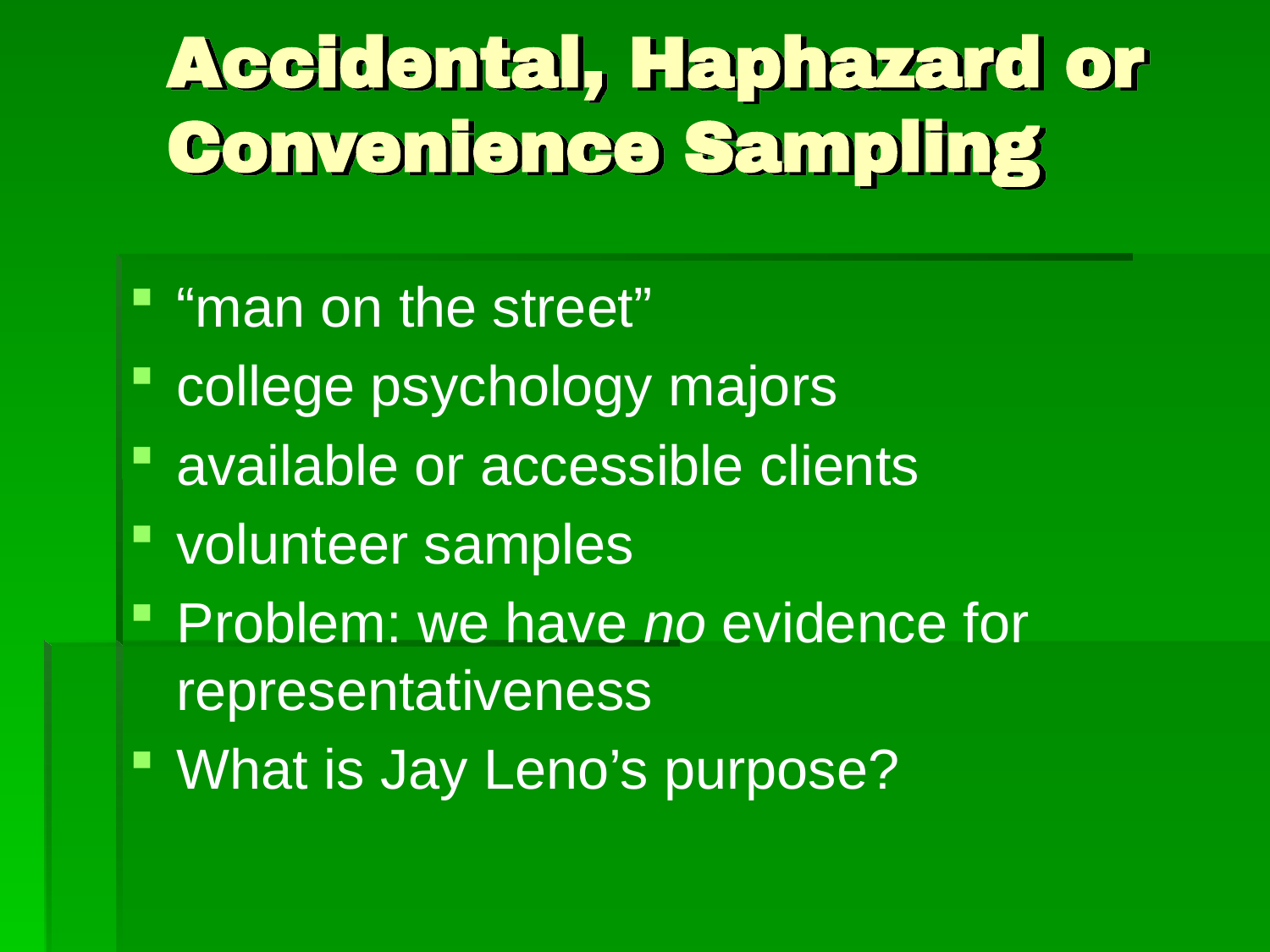

# Accidental, Haphazard or Convenience Sampling
“man on the street”
college psychology majors
available or accessible clients
volunteer samples
Problem: we have no evidence for representativeness
What is Jay Leno’s purpose?